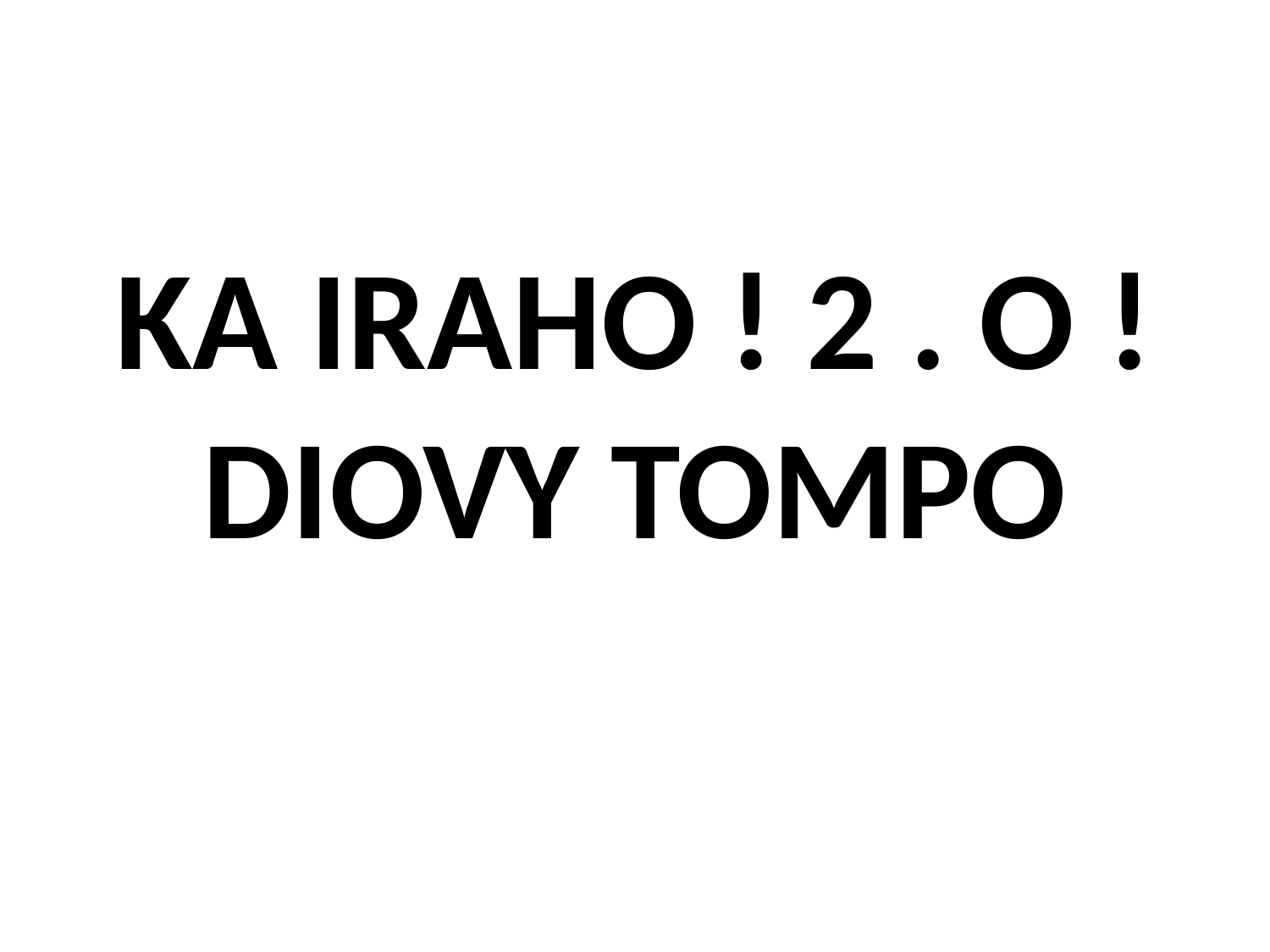

# KA IRAHO ! 2 . O ! DIOVY TOMPO